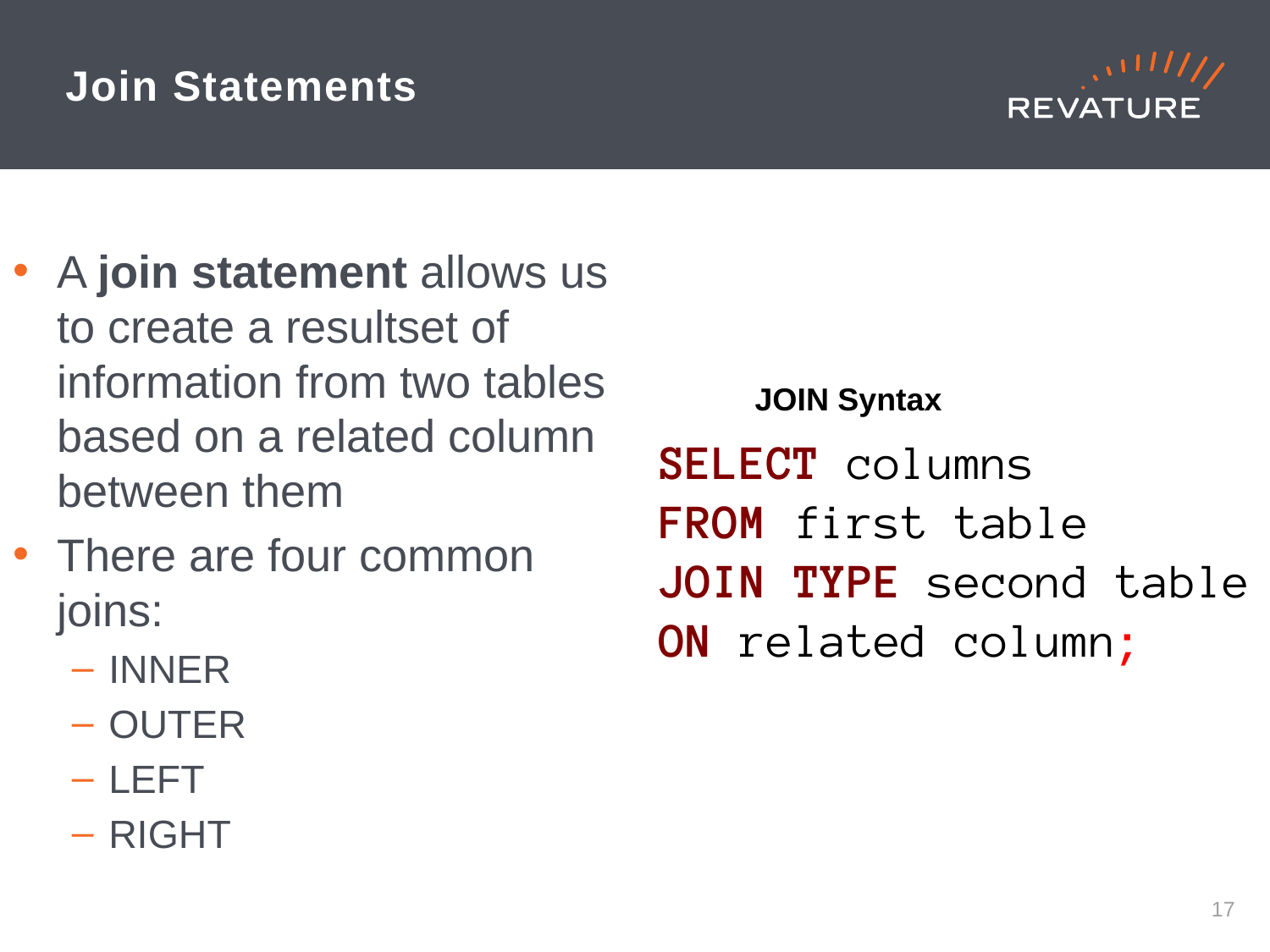

# Join Statements
A join statement allows us to create a resultset of information from two tables based on a related column between them
There are four common joins:
INNER
OUTER
LEFT
RIGHT

JOIN Syntax
SELECT columns
FROM first table
JOIN TYPE second table
ON related column;
17